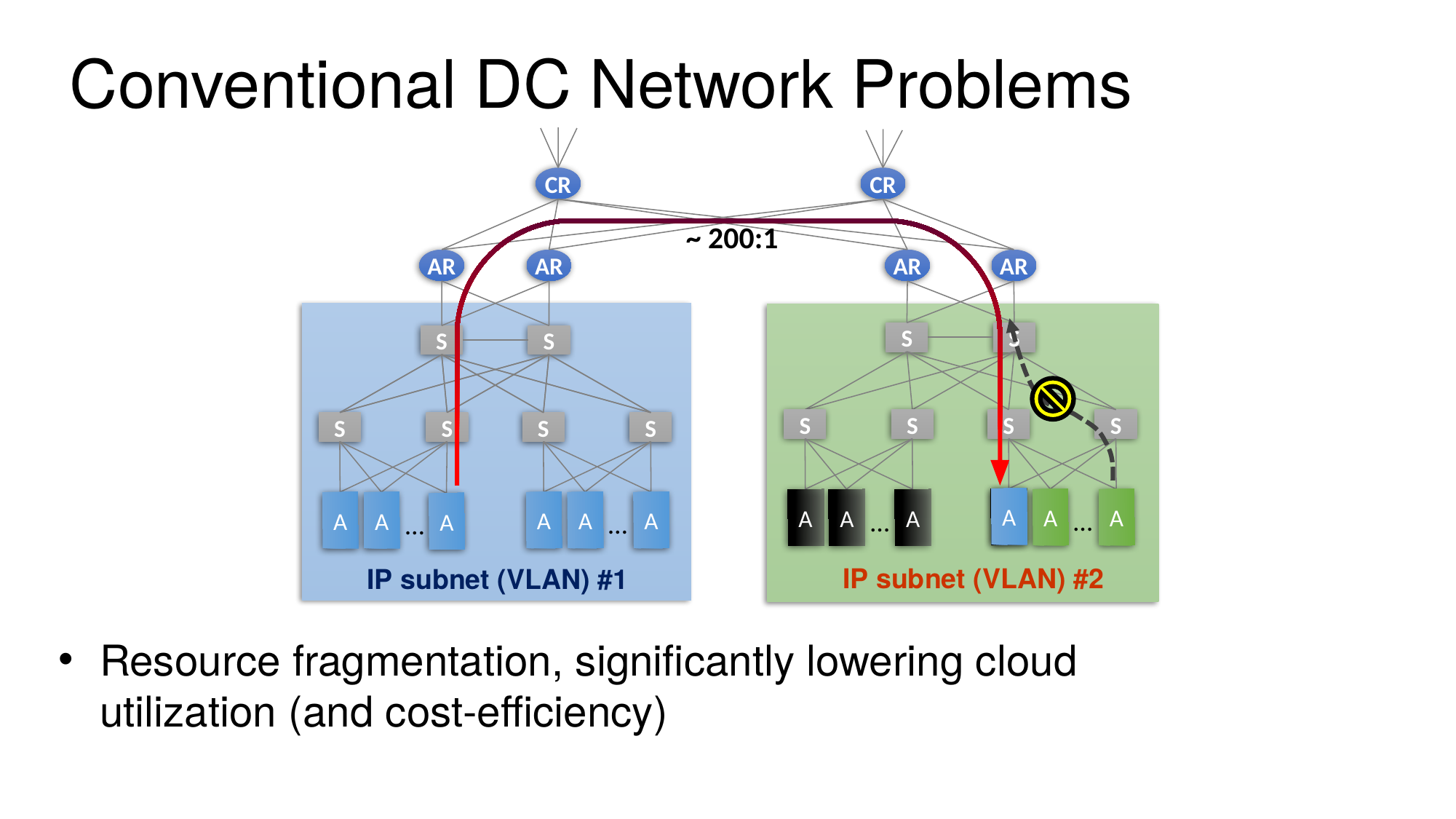

Conventional DC Network Problems
CR
CR
~ 200:1
AR
AR
AR
AR

S
S
S
S

S
S
S
S
S
S
S
S
A
…
A
…
A
A
A
A
A
…
…
A
A
A
A
A
A
IP subnet (VLAN) #2
IP subnet (VLAN) #1
Resource fragmentation, significantly lowering cloud utilization (and cost-efficiency)